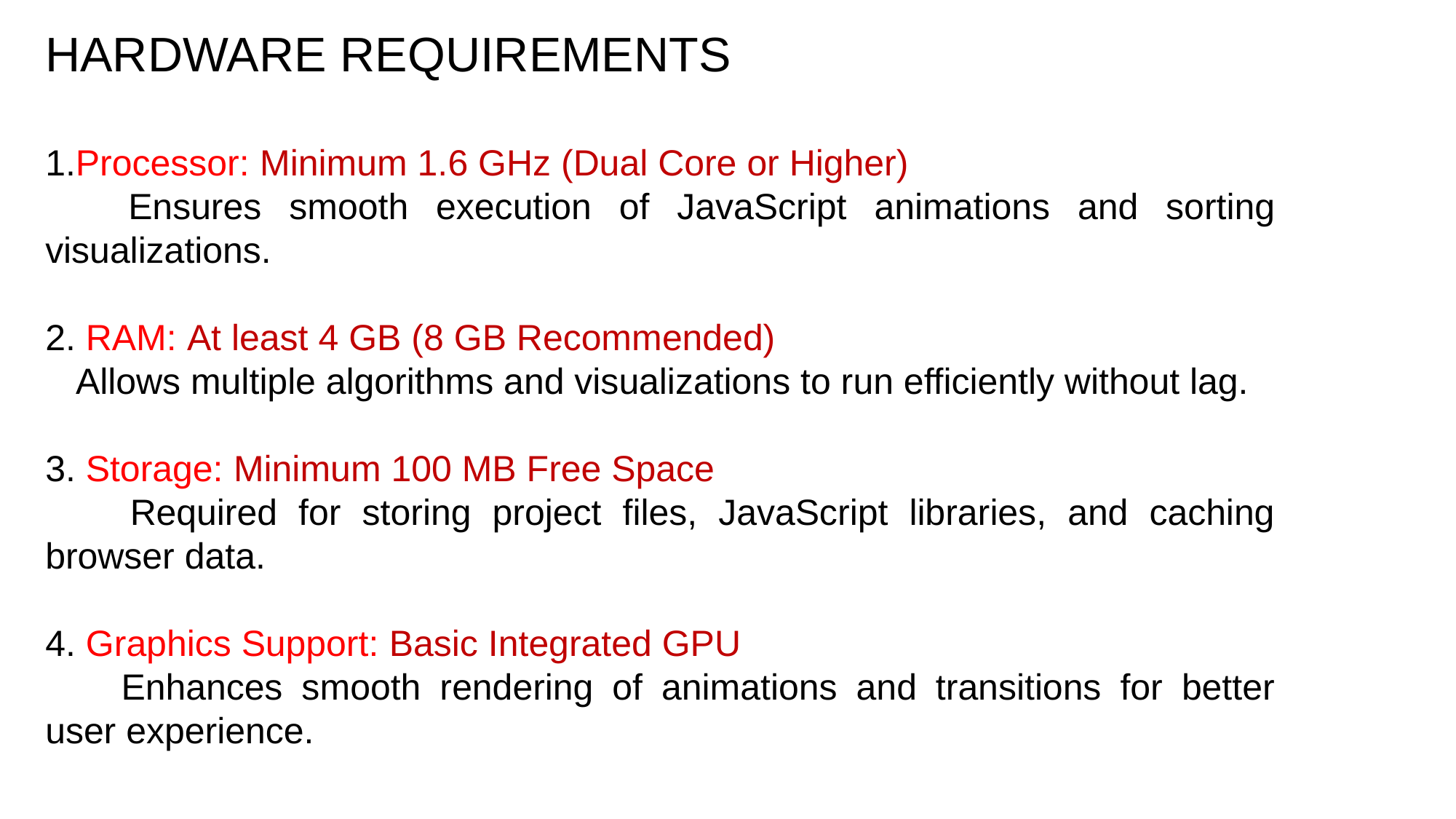

HARDWARE REQUIREMENTS

1.Processor: Minimum 1.6 GHz (Dual Core or Higher)
   Ensures smooth execution of JavaScript animations and sorting visualizations.

2. RAM: At least 4 GB (8 GB Recommended)
   Allows multiple algorithms and visualizations to run efficiently without lag.

3. Storage: Minimum 100 MB Free Space
    Required for storing project files, JavaScript libraries, and caching browser data.

4. Graphics Support: Basic Integrated GPU
    Enhances smooth rendering of animations and transitions for better user experience.